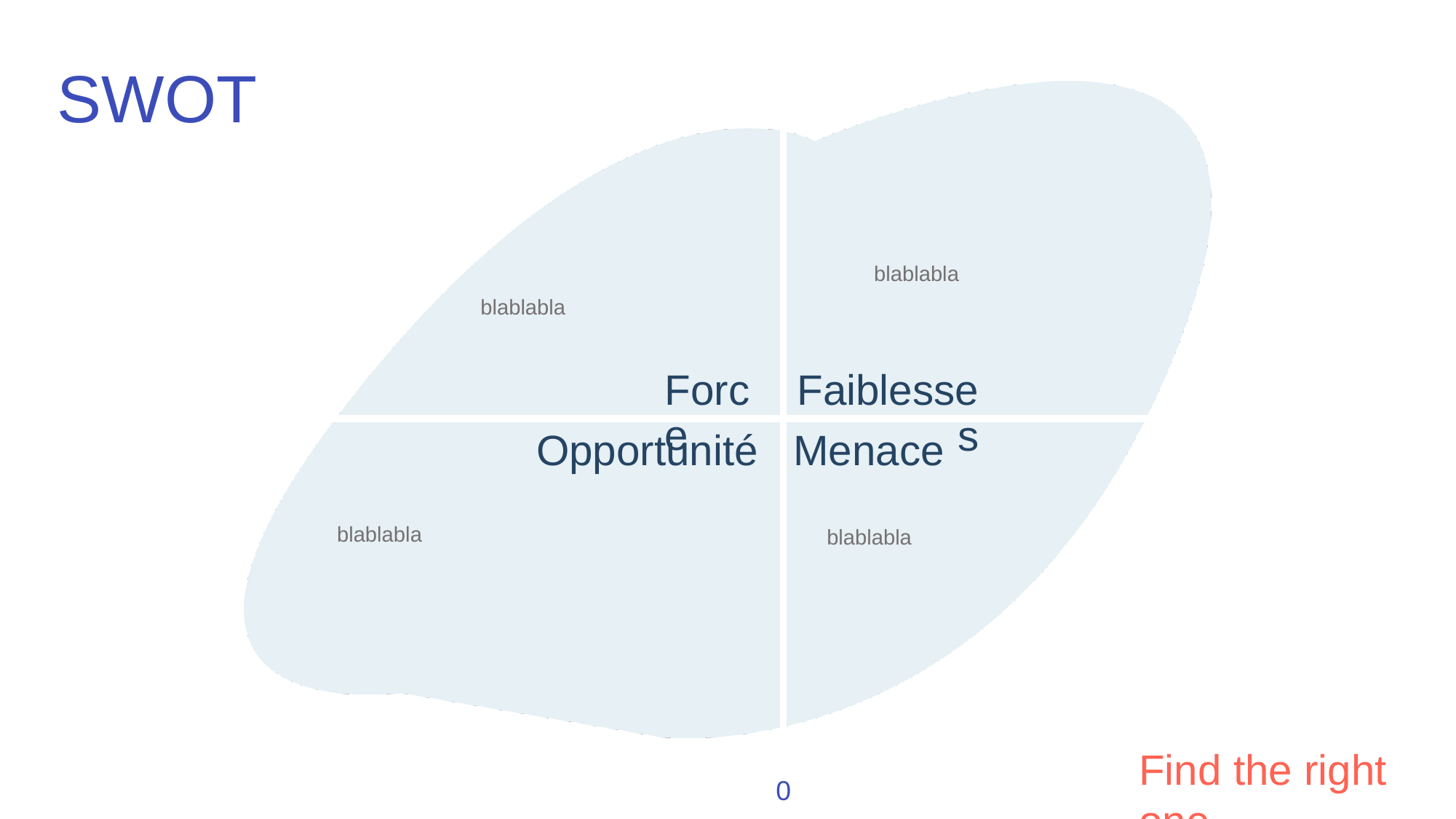

SWOT
blablabla
blablabla
Force
Faiblesses
Menace
Opportunité
blablabla
blablabla
Find the right one
0